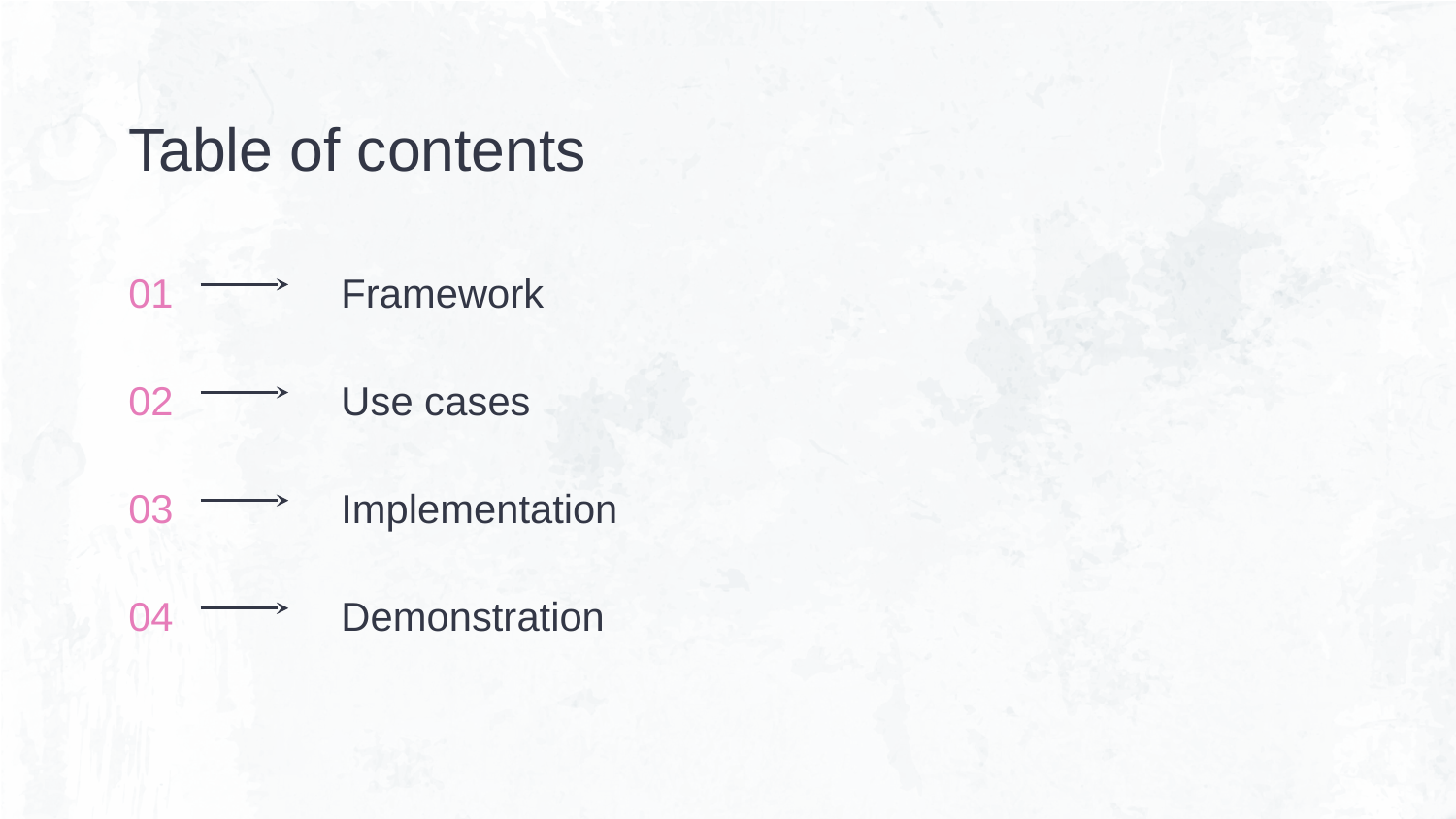

Table of contents
# 01
Framework
02
Use cases
03
Implementation
04
Demonstration